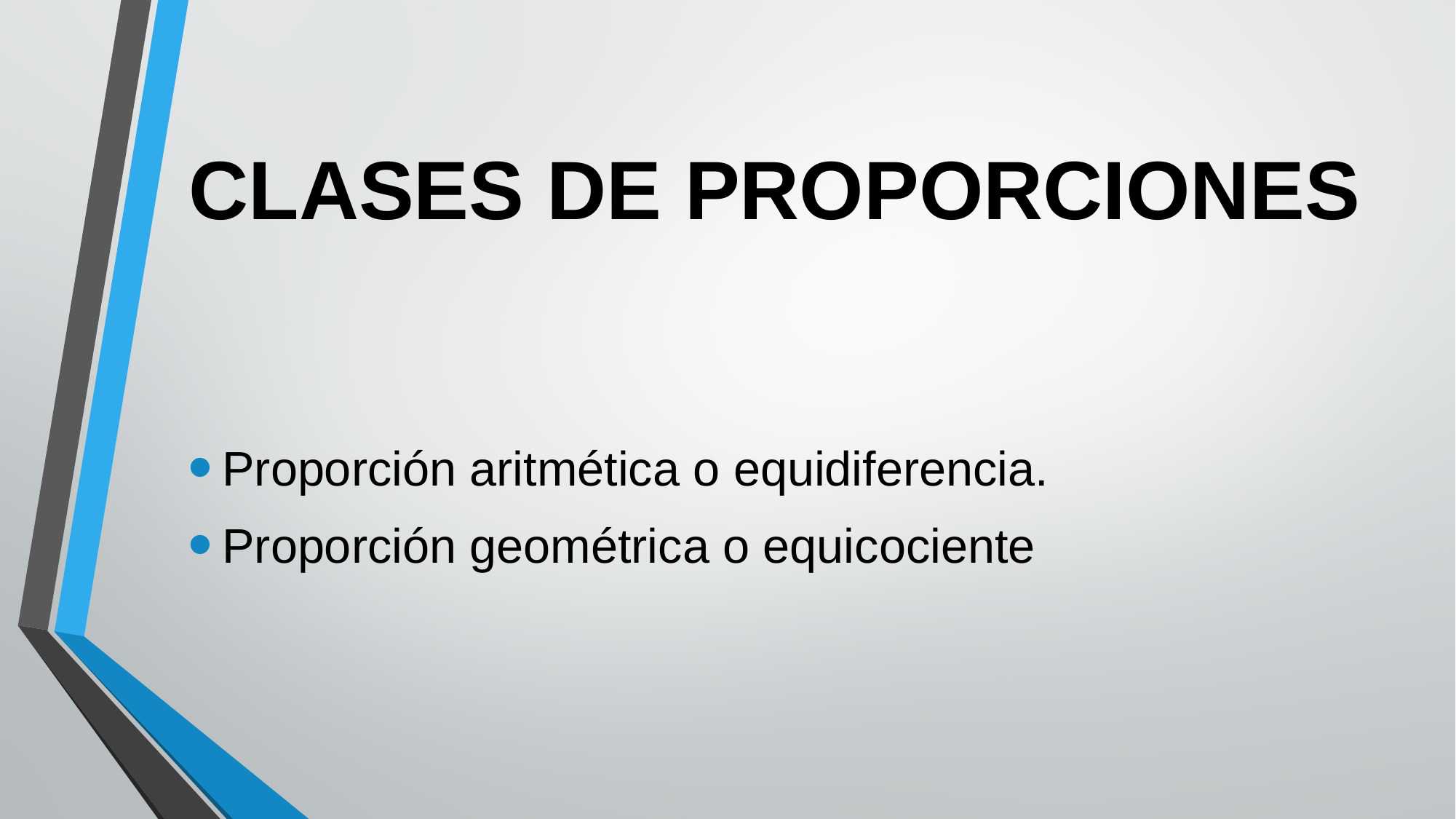

# CLASES DE PROPORCIONES
Proporción aritmética o equidiferencia.
Proporción geométrica o equicociente